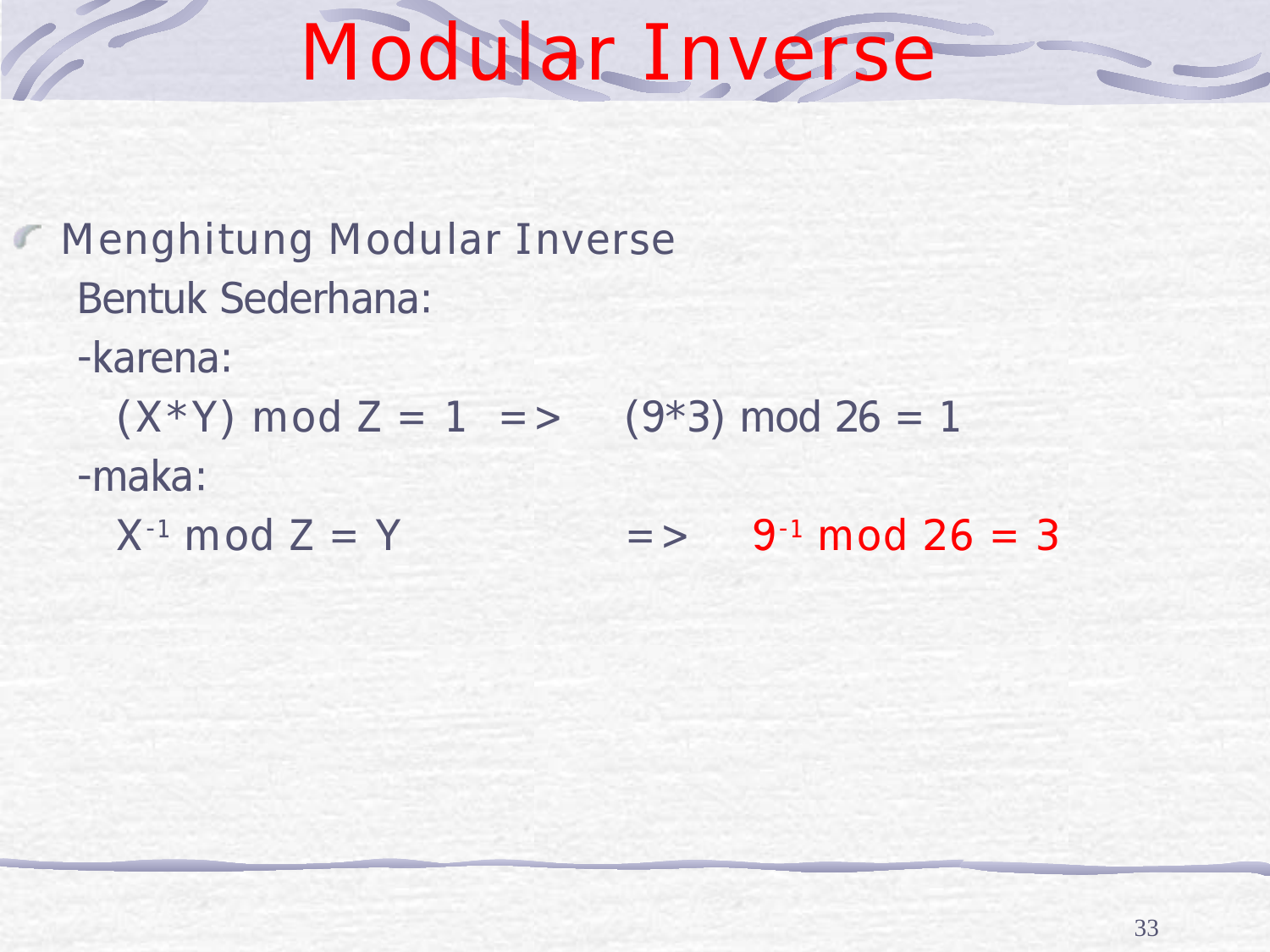

Modular Inverse
Menghitung Modular Inverse
Bentuk Sederhana:
-karena:
	(X*Y) mod Z = 1	=>	(9*3) mod 26 = 1
-maka:
	X-1 mod Z = Y		=>	9-1 mod 26 = 3

33